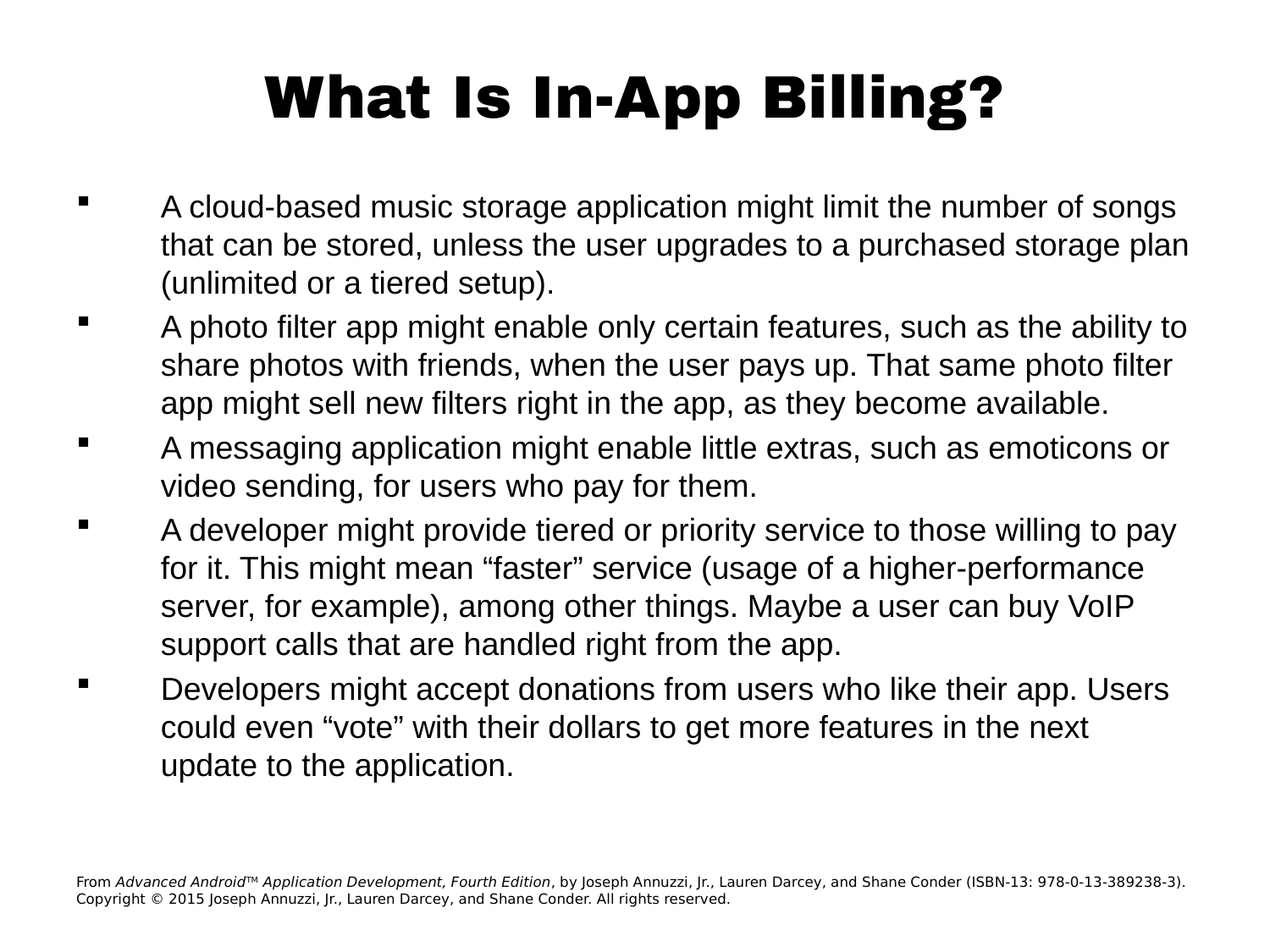

# What Is In-App Billing?
A cloud-based music storage application might limit the number of songs that can be stored, unless the user upgrades to a purchased storage plan (unlimited or a tiered setup).
A photo filter app might enable only certain features, such as the ability to share photos with friends, when the user pays up. That same photo filter app might sell new filters right in the app, as they become available.
A messaging application might enable little extras, such as emoticons or video sending, for users who pay for them.
A developer might provide tiered or priority service to those willing to pay for it. This might mean “faster” service (usage of a higher-performance server, for example), among other things. Maybe a user can buy VoIP support calls that are handled right from the app.
Developers might accept donations from users who like their app. Users could even “vote” with their dollars to get more features in the next update to the application.
From Advanced AndroidTM Application Development, Fourth Edition, by Joseph Annuzzi, Jr., Lauren Darcey, and Shane Conder (ISBN-13: 978-0-13-389238-3). Copyright © 2015 Joseph Annuzzi, Jr., Lauren Darcey, and Shane Conder. All rights reserved.